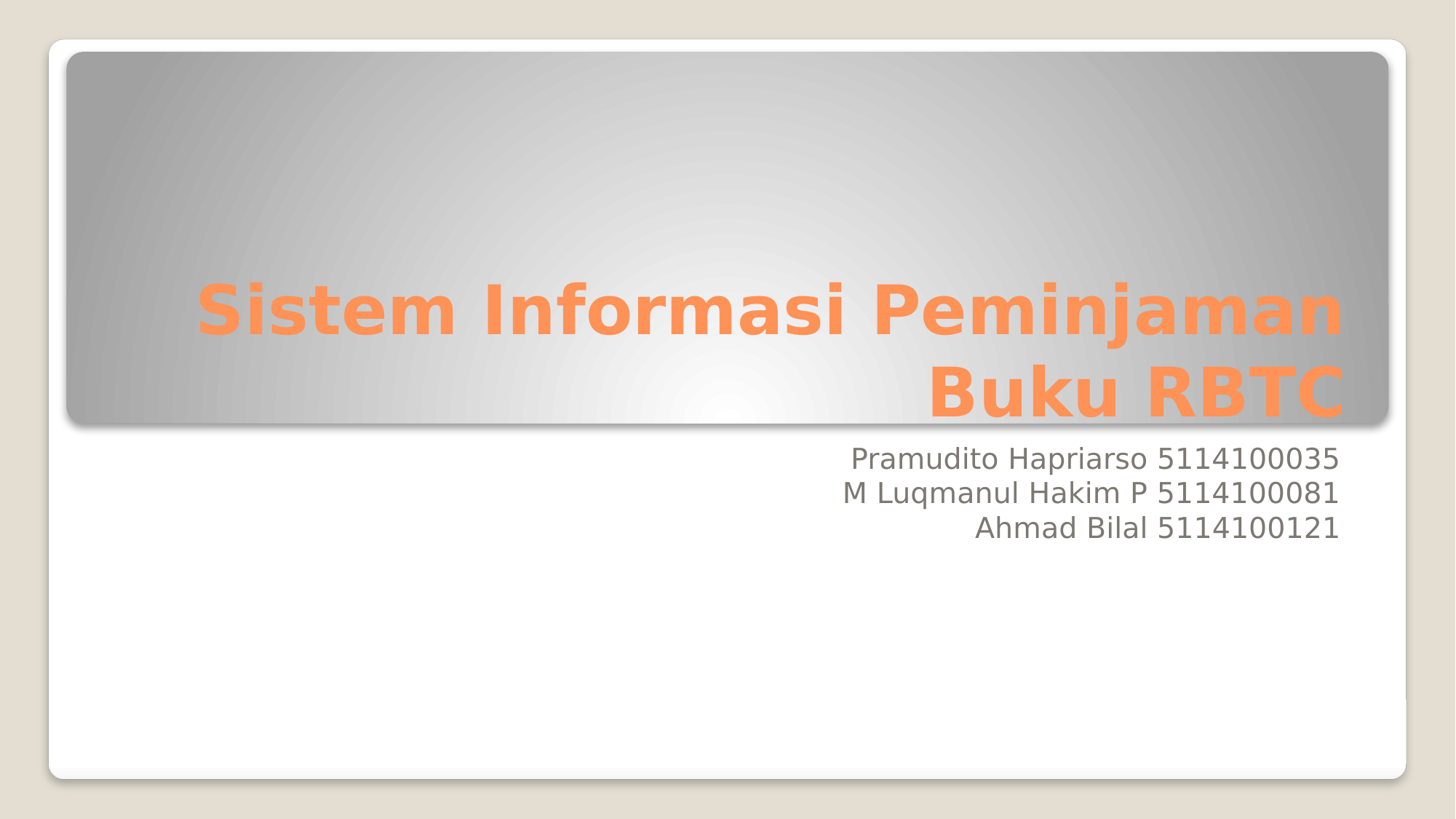

# Sistem Informasi Peminjaman Buku RBTC
Pramudito Hapriarso 5114100035
M Luqmanul Hakim P 5114100081
Ahmad Bilal 5114100121